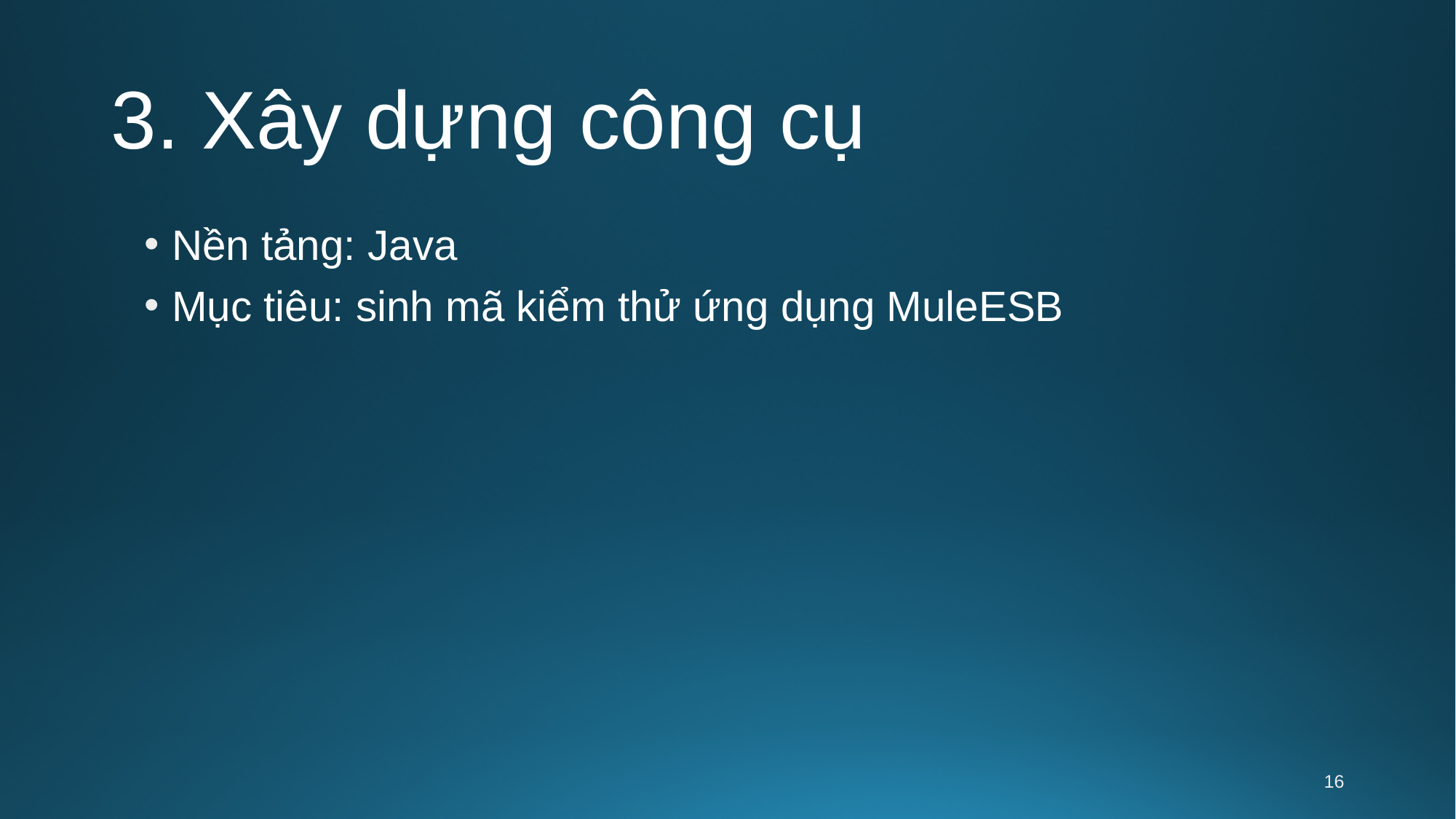

# 3. Xây dựng công cụ
Nền tảng: Java
Mục tiêu: sinh mã kiểm thử ứng dụng MuleESB

16